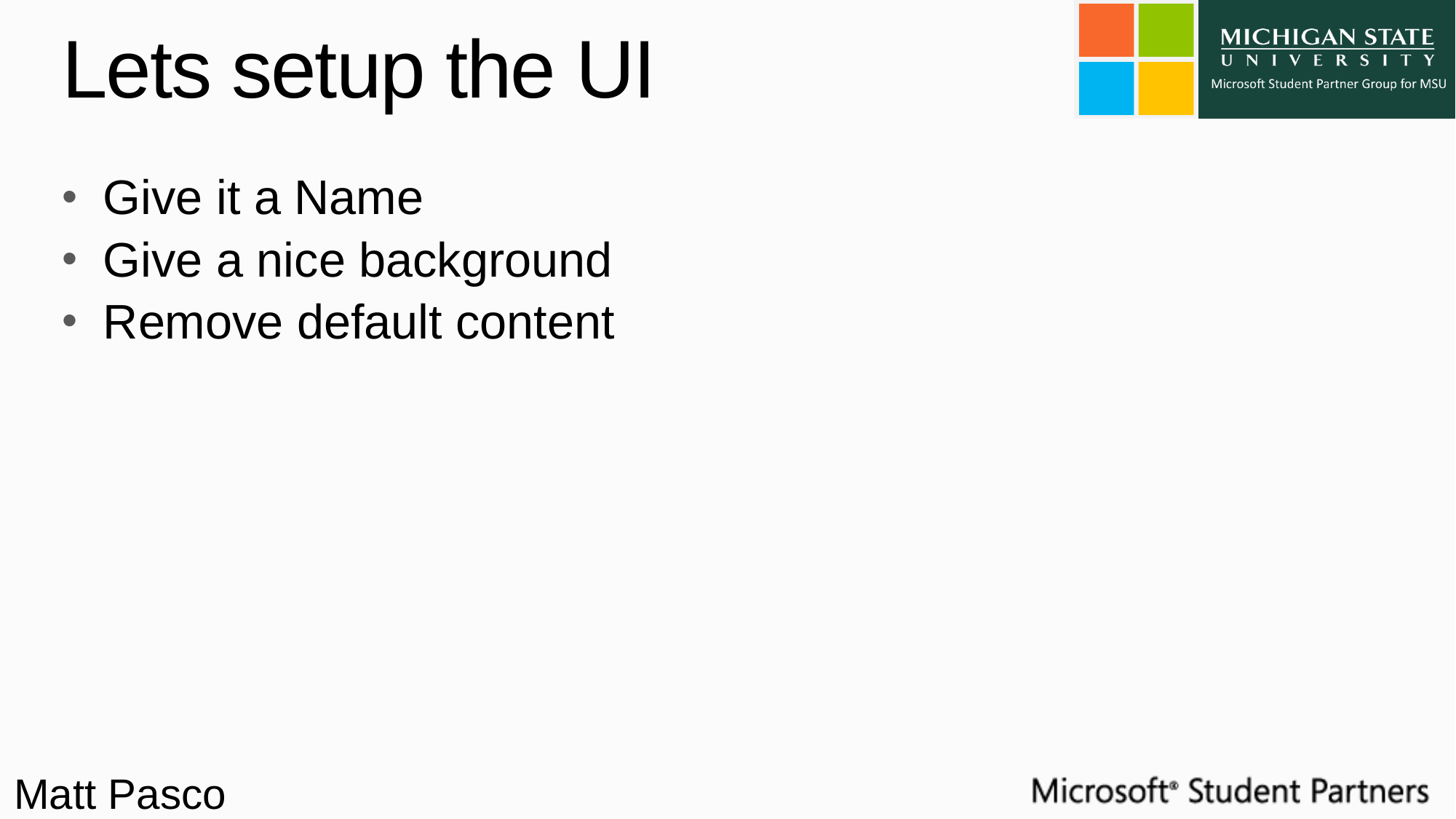

# Lets setup the UI
Give it a Name
Give a nice background
Remove default content